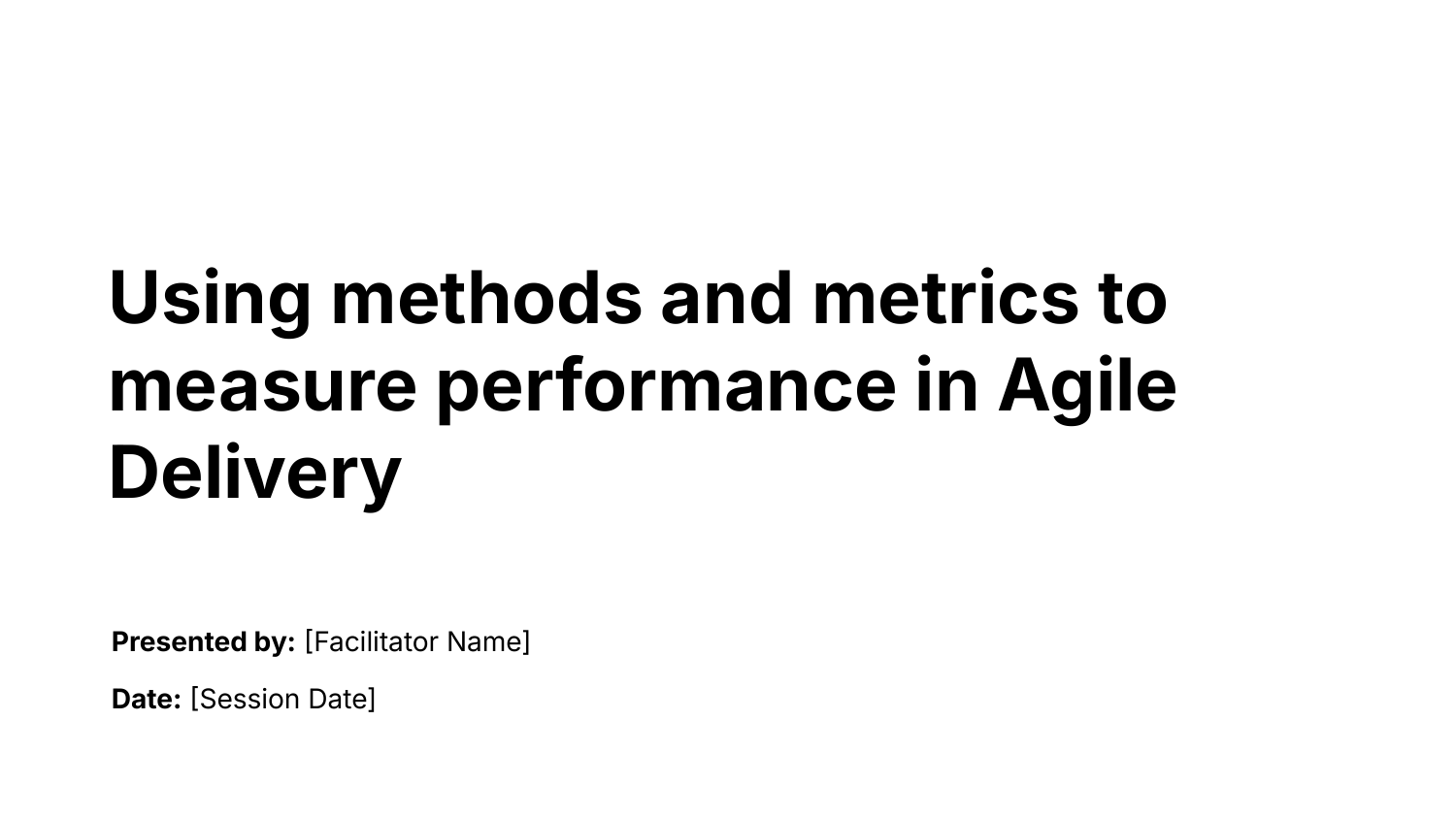

Using methods and metrics to measure performance in Agile Delivery

Presented by: [Facilitator Name]
Date: [Session Date]